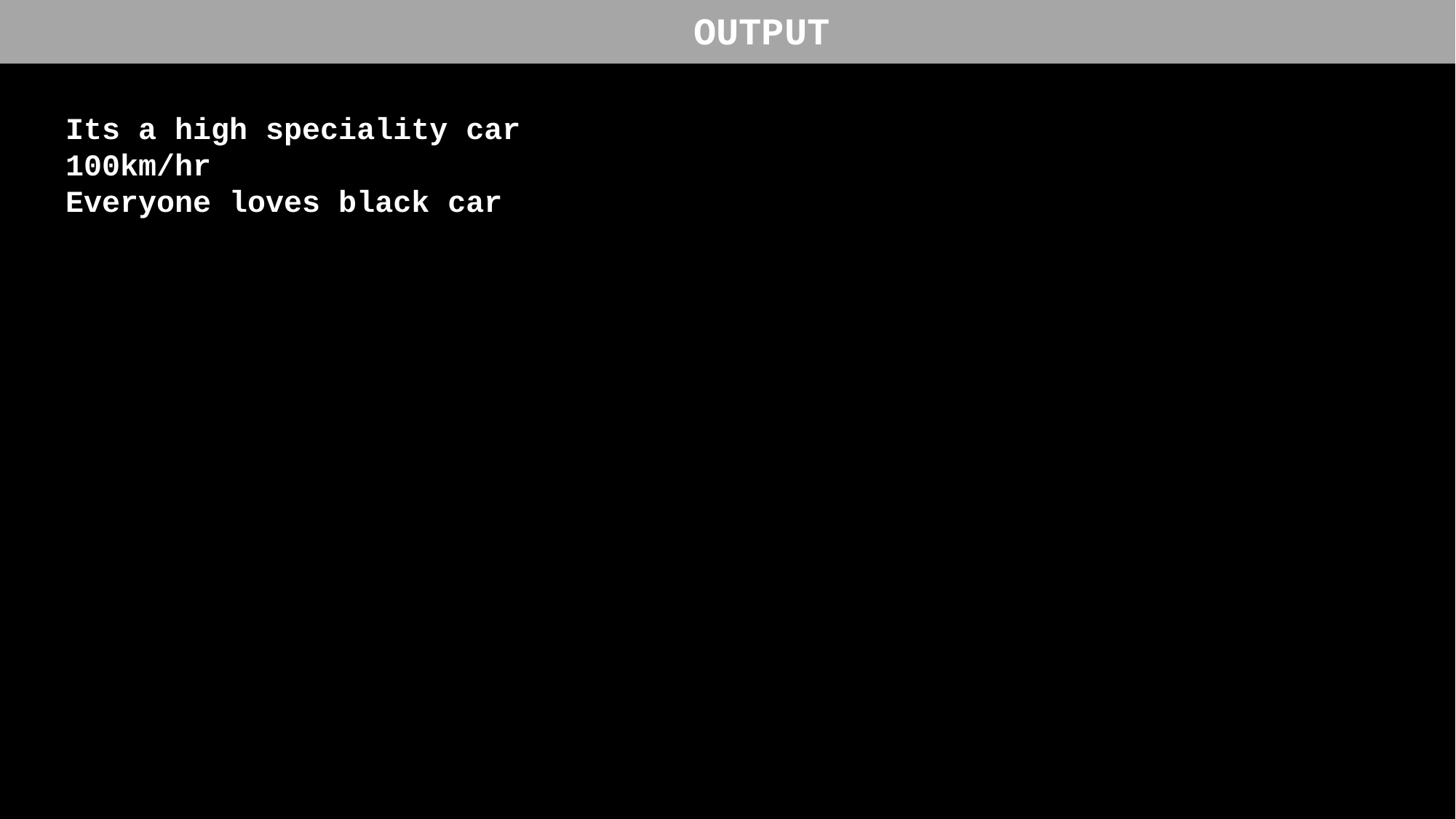

OUTPUT
Its a high speciality car
100km/hr
Everyone loves black car